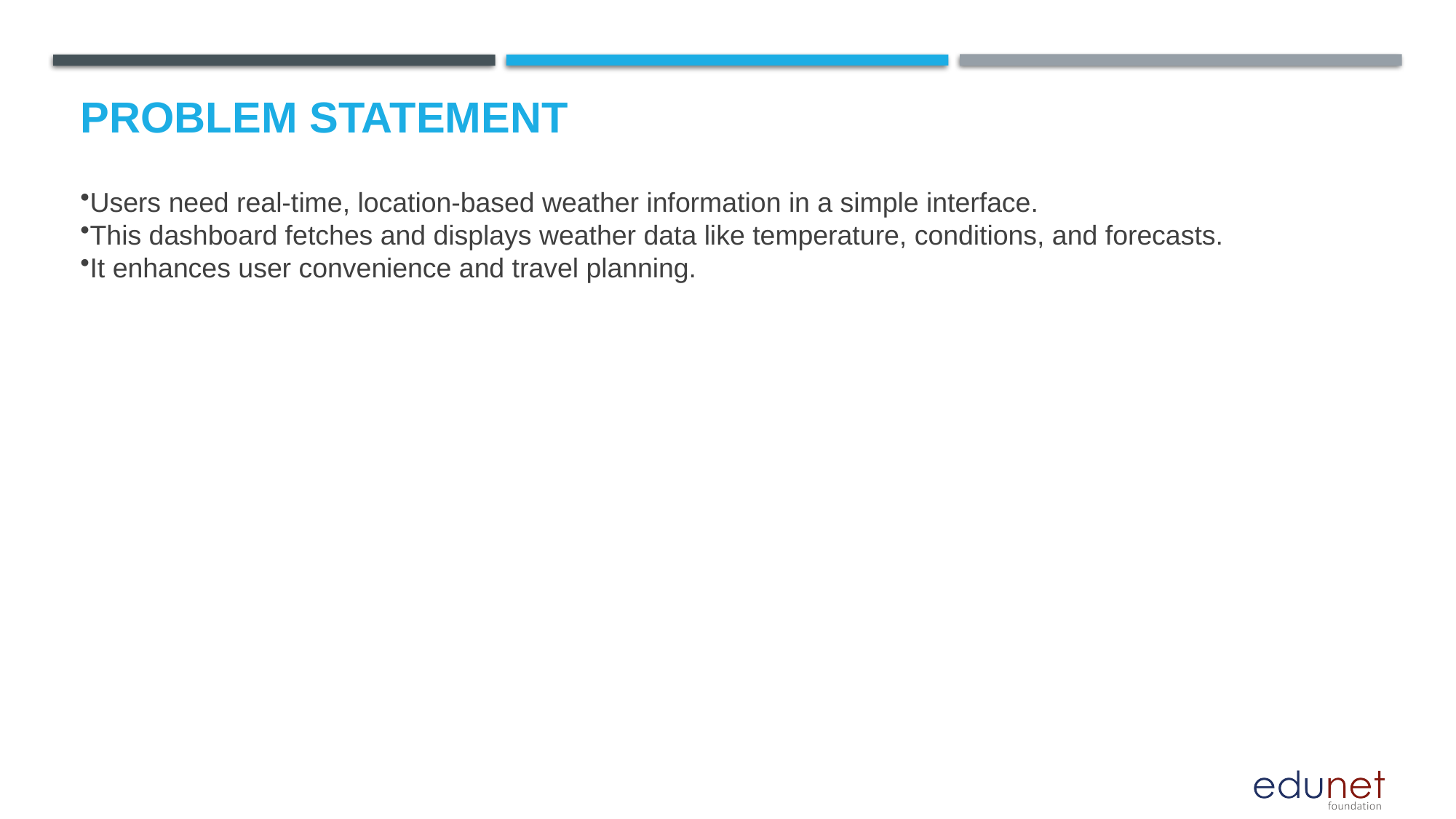

# Problem Statement
Users need real-time, location-based weather information in a simple interface.
This dashboard fetches and displays weather data like temperature, conditions, and forecasts.
It enhances user convenience and travel planning.